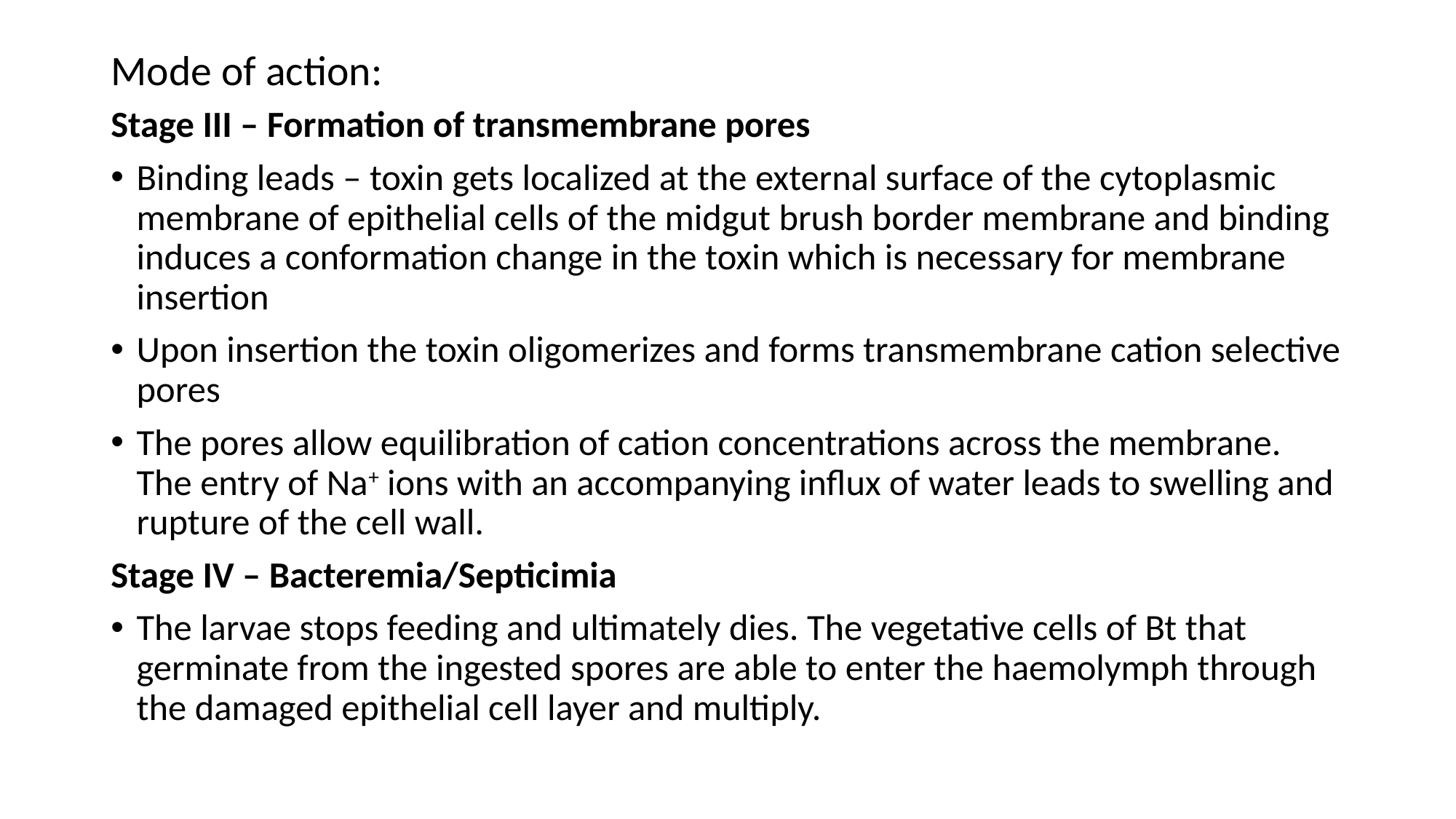

# Mode of action:
Stage III – Formation of transmembrane pores
Binding leads – toxin gets localized at the external surface of the cytoplasmic membrane of epithelial cells of the midgut brush border membrane and binding induces a conformation change in the toxin which is necessary for membrane insertion
Upon insertion the toxin oligomerizes and forms transmembrane cation selective pores
The pores allow equilibration of cation concentrations across the membrane. The entry of Na+ ions with an accompanying influx of water leads to swelling and rupture of the cell wall.
Stage IV – Bacteremia/Septicimia
The larvae stops feeding and ultimately dies. The vegetative cells of Bt that germinate from the ingested spores are able to enter the haemolymph through the damaged epithelial cell layer and multiply.